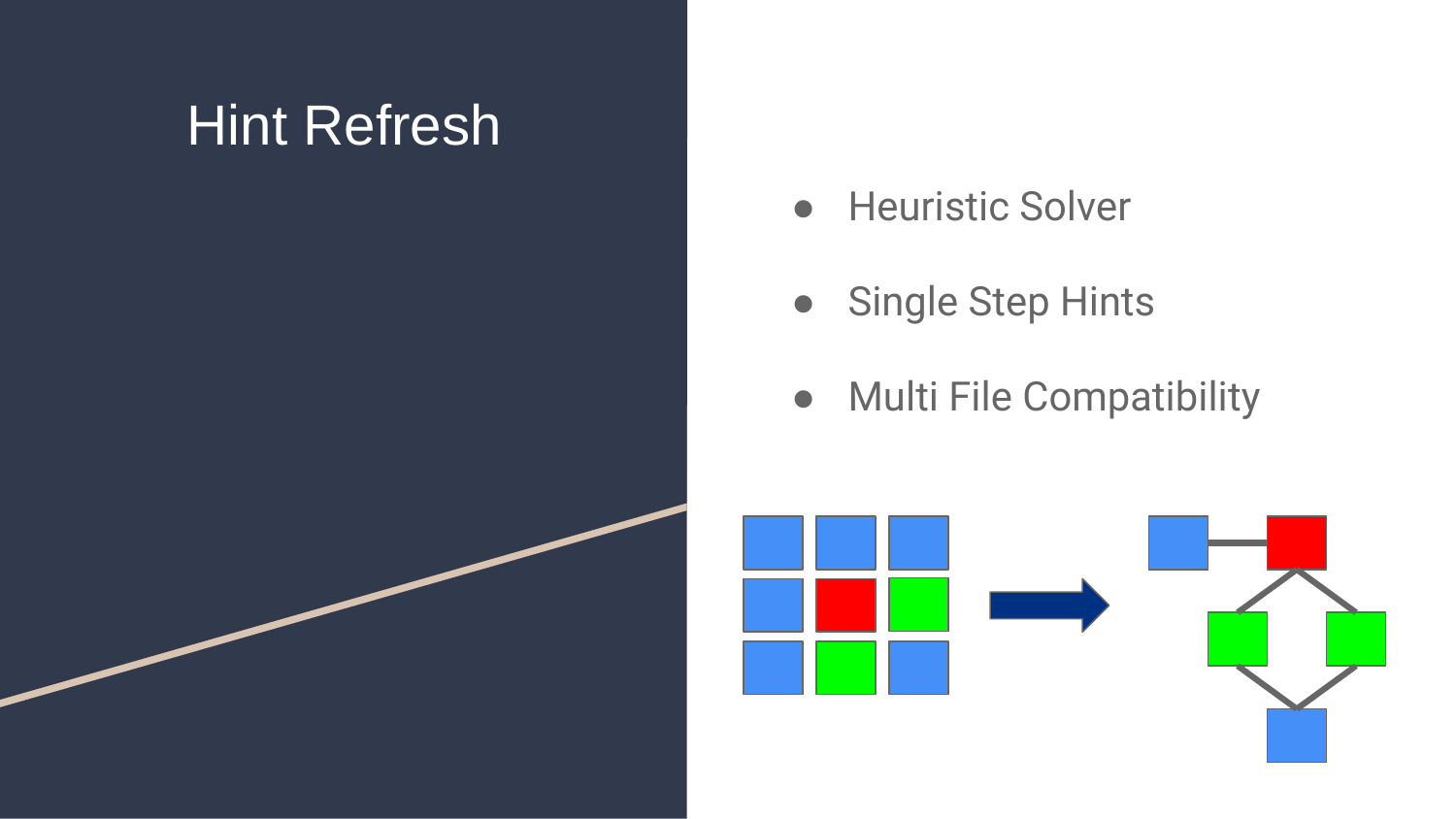

# Hint Refresh
Heuristic Solver
Single Step Hints
Multi File Compatibility